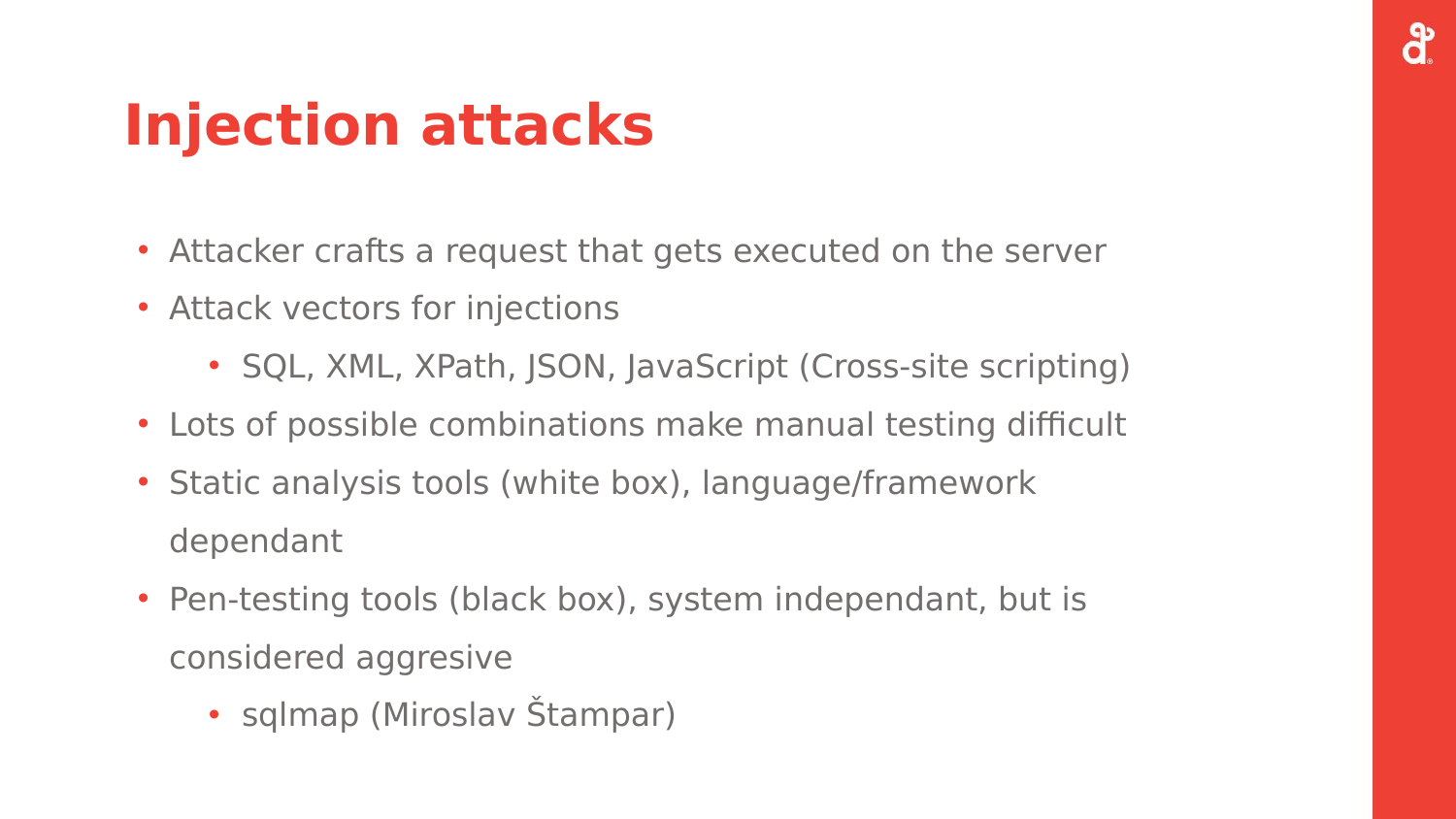

# Injection attacks
Attacker crafts a request that gets executed on the server
Attack vectors for injections
SQL, XML, XPath, JSON, JavaScript (Cross-site scripting)
Lots of possible combinations make manual testing difficult
Static analysis tools (white box), language/framework dependant
Pen-testing tools (black box), system independant, but is considered aggresive
sqlmap (Miroslav Štampar)